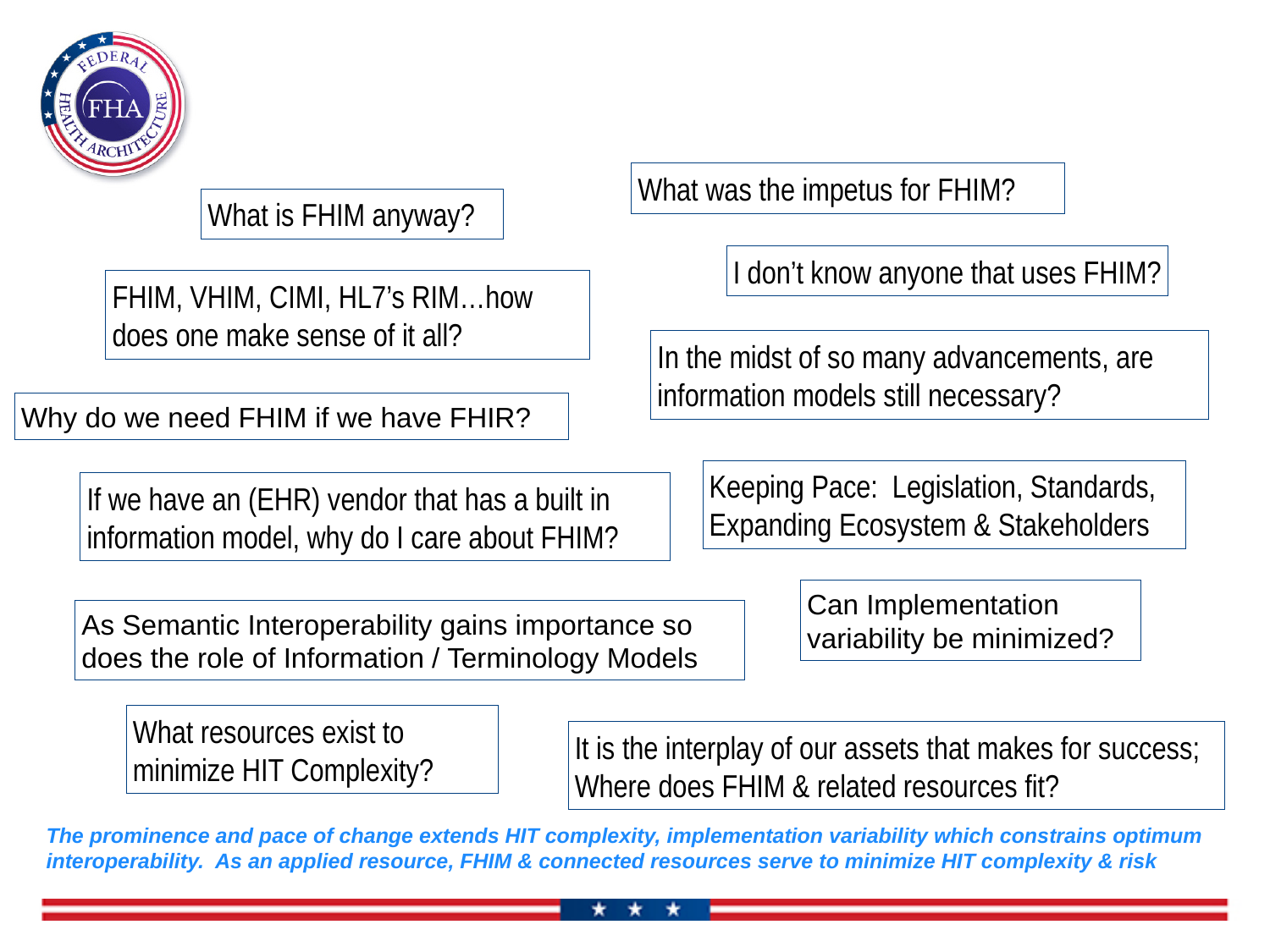

# FHIM:  An Information / Data Organizing Resource
What was the impetus for FHIM?
What is FHIM anyway?
I don’t know anyone that uses FHIM?
FHIM, VHIM, CIMI, HL7’s RIM…how does one make sense of it all?
In the midst of so many advancements, are information models still necessary?
Why do we need FHIM if we have FHIR?
Keeping Pace:  Legislation, Standards, Expanding Ecosystem & Stakeholders
If we have an (EHR) vendor that has a built in information model, why do I care about FHIM?
Can Implementation variability be minimized?
As Semantic Interoperability gains importance so does the role of Information / Terminology Models
What resources exist to minimize HIT Complexity?
It is the interplay of our assets that makes for success; Where does FHIM & related resources fit?
The prominence and pace of change extends HIT complexity, implementation variability which constrains optimum interoperability.  As an applied resource, FHIM & connected resources serve to minimize HIT complexity & risk
2